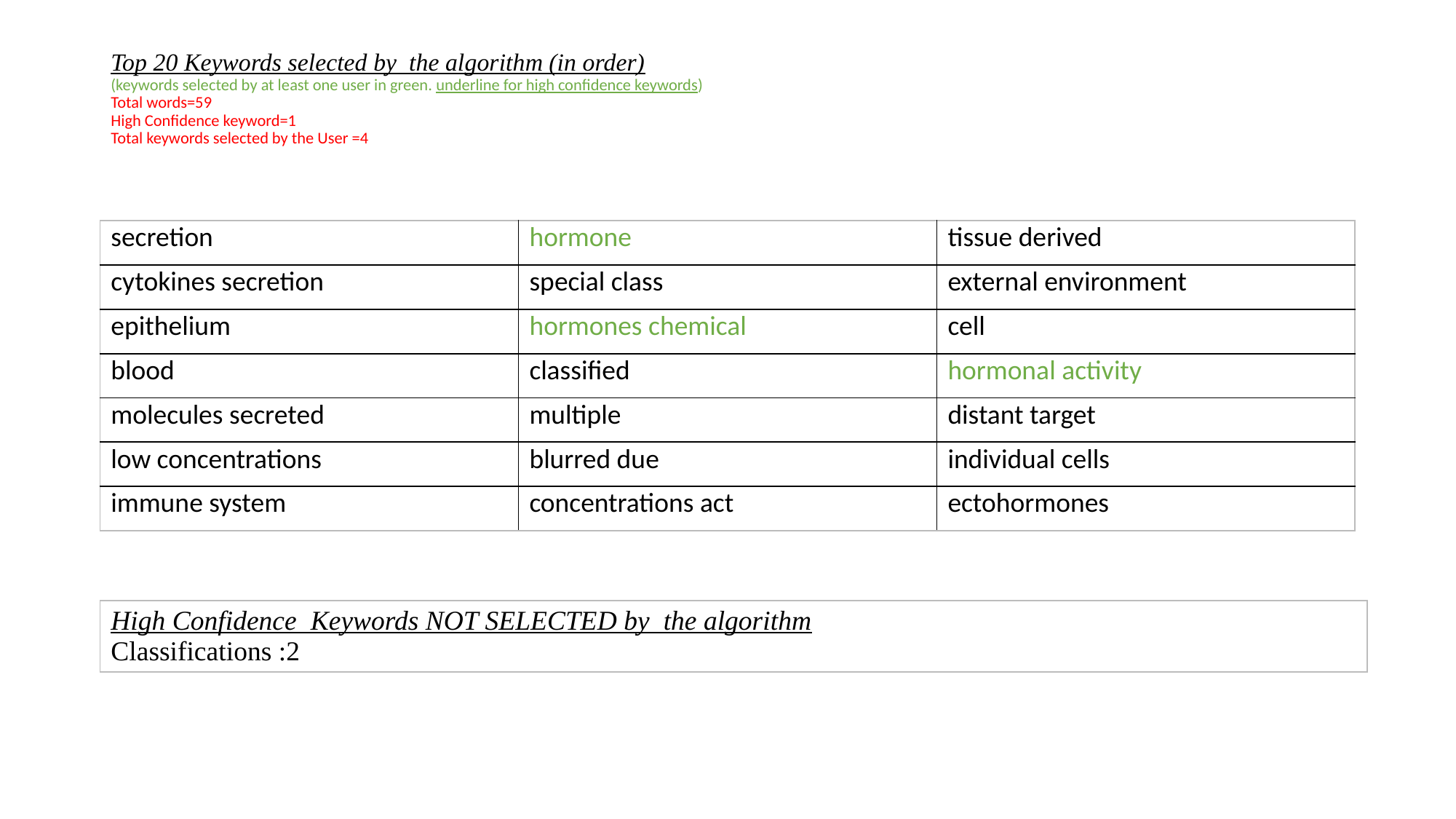

# Top 20 Keywords selected by  the algorithm (in order) (keywords selected by at least one user in green. underline for high confidence keywords) Total words=59 High Confidence keyword=1 Total keywords selected by the User =4
| secretion | hormone | tissue derived |
| --- | --- | --- |
| cytokines secretion | special class | external environment |
| epithelium | hormones chemical | cell |
| blood | classified | hormonal activity |
| molecules secreted | multiple | distant target |
| low concentrations | blurred due | individual cells |
| immune system | concentrations act | ectohormones |
| High Confidence Keywords NOT SELECTED by the algorithm Classifications :2 |
| --- |